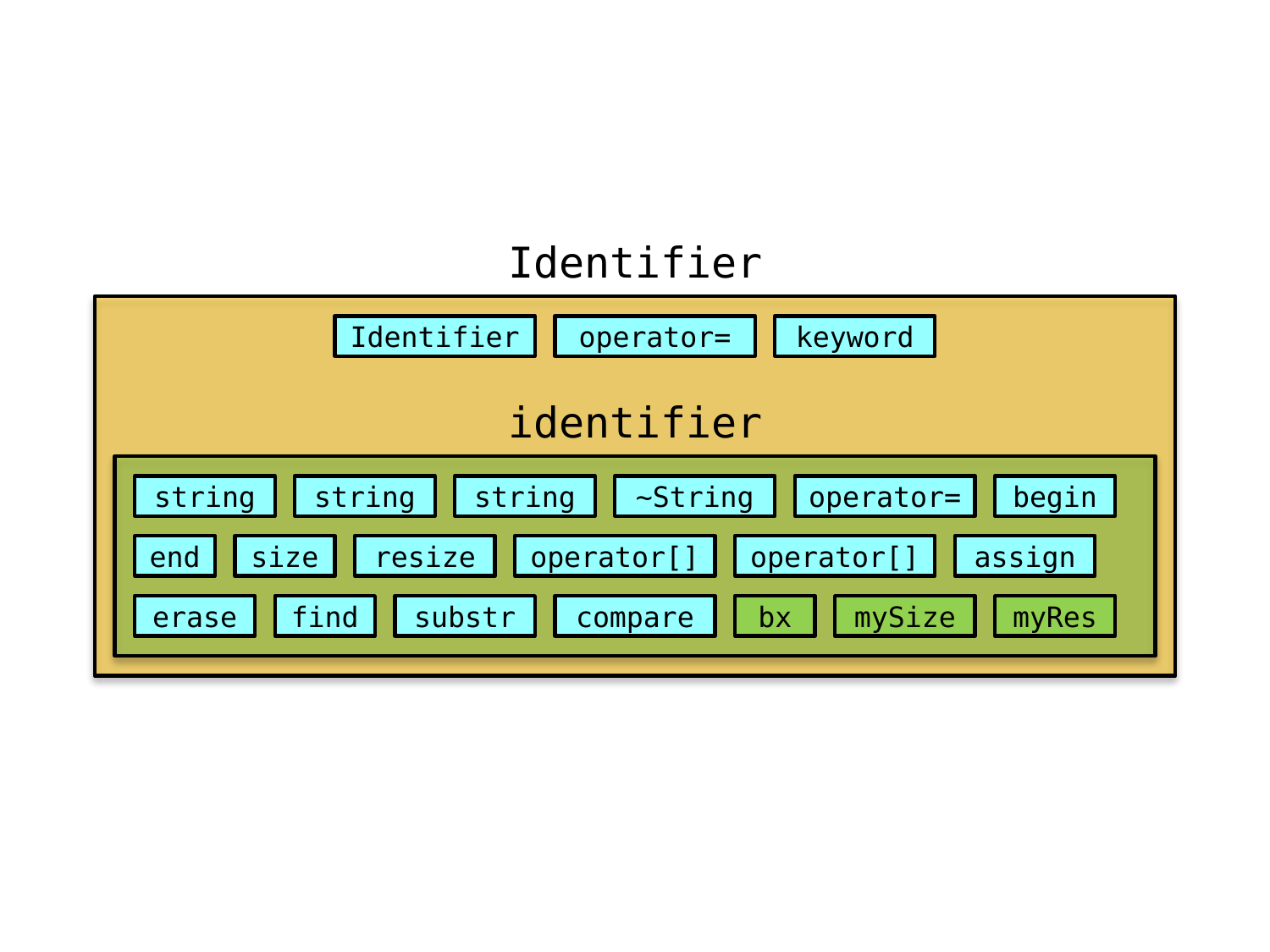

Identifier

Identifier
operator=
keyword
identifier

string
string
string
~String
operator=
begin
end
size
resize
operator[]
operator[]
assign
erase
find
substr
compare
bx
mySize
myRes